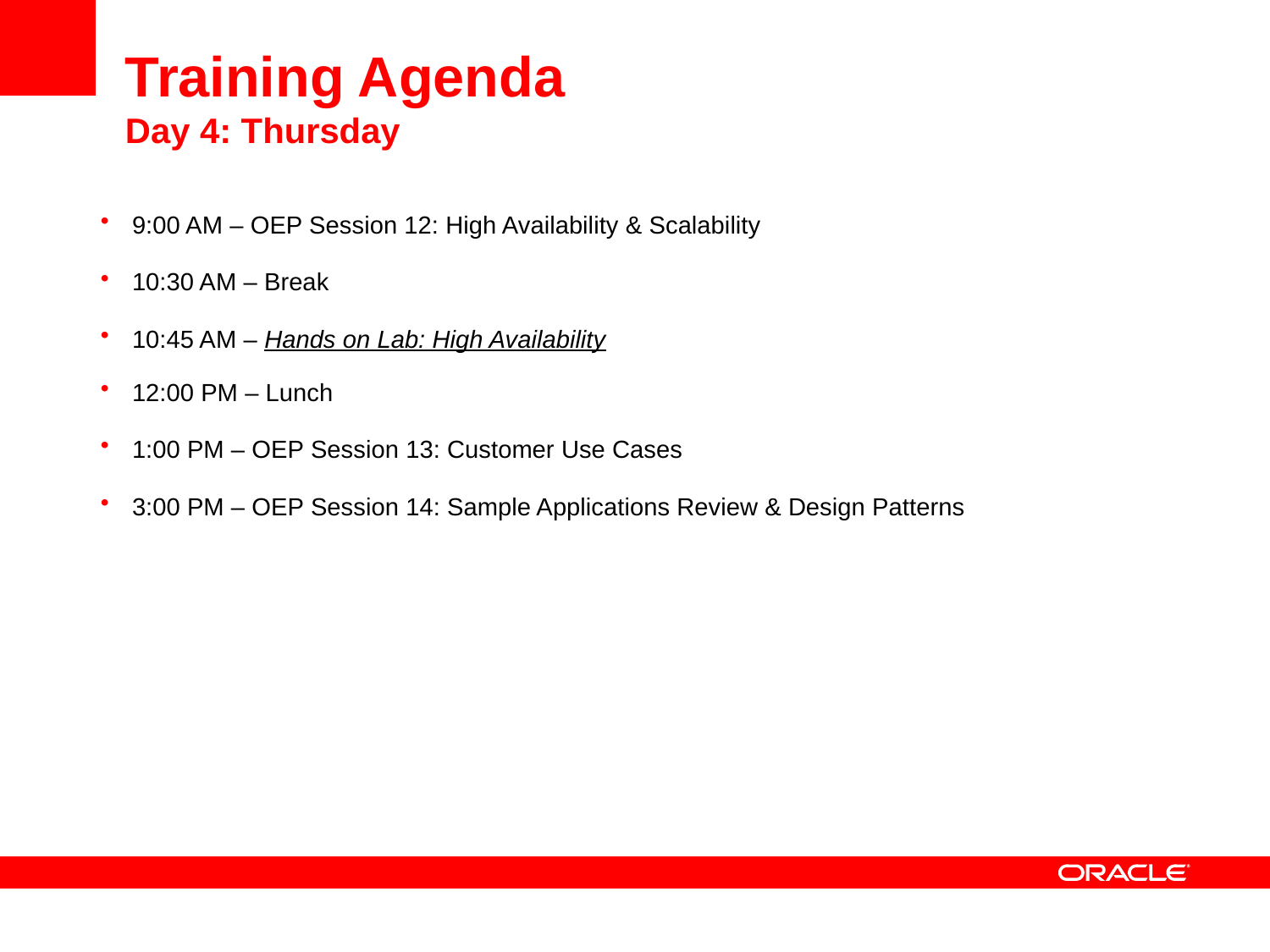

Training Agenda
Day 4: Thursday
9:00 AM – OEP Session 12: High Availability & Scalability

10:30 AM – Break

10:45 AM – Hands on Lab: High Availability

12:00 PM – Lunch

1:00 PM – OEP Session 13: Customer Use Cases

3:00 PM – OEP Session 14: Sample Applications Review & Design Patterns